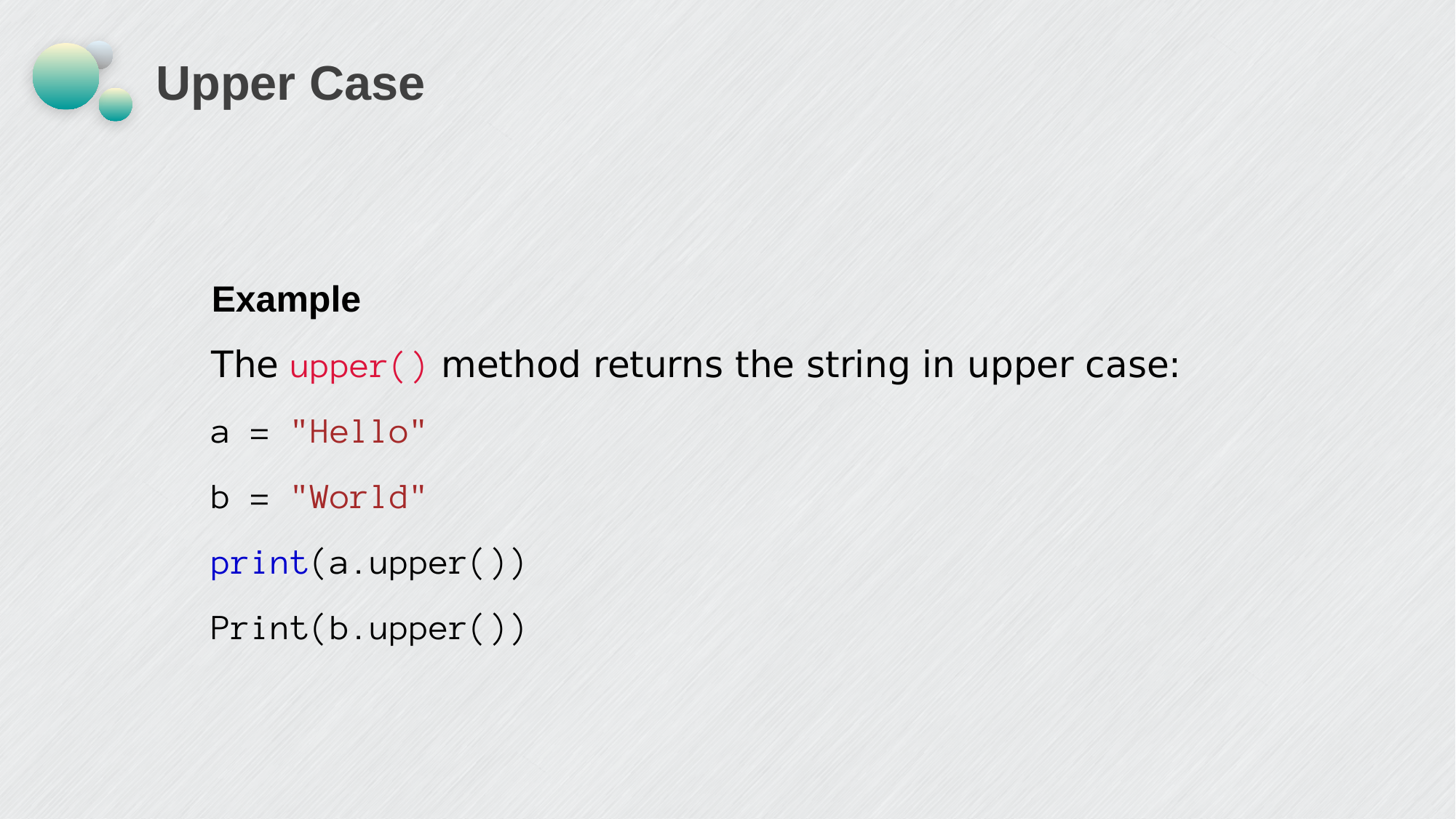

# Upper Case
Example
The upper() method returns the string in upper case:
a = "Hello"
b = "World"
print(a.upper())
Print(b.upper())